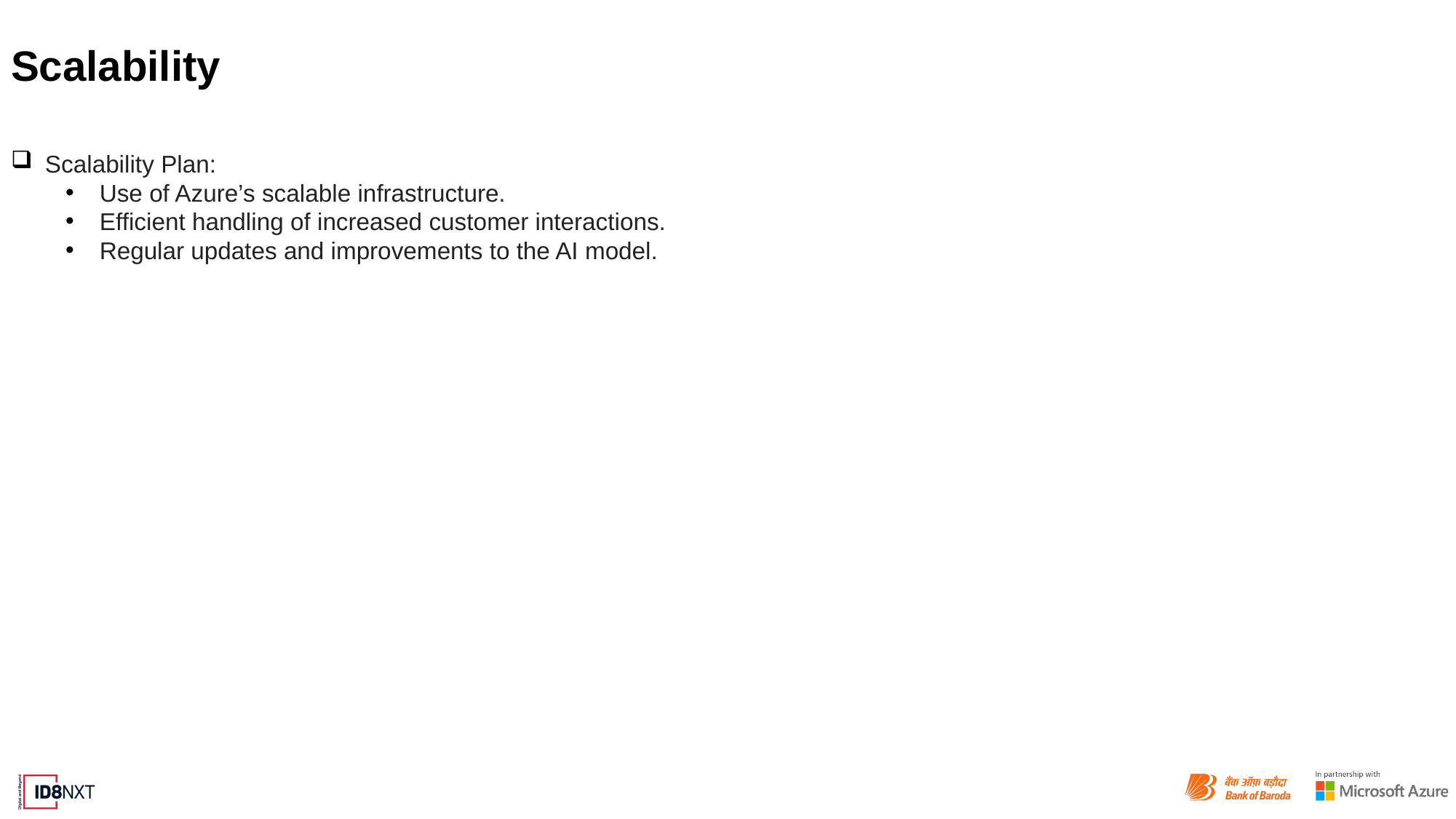

# Scalability
Scalability Plan:
Use of Azure’s scalable infrastructure.
Efficient handling of increased customer interactions.
Regular updates and improvements to the AI model.